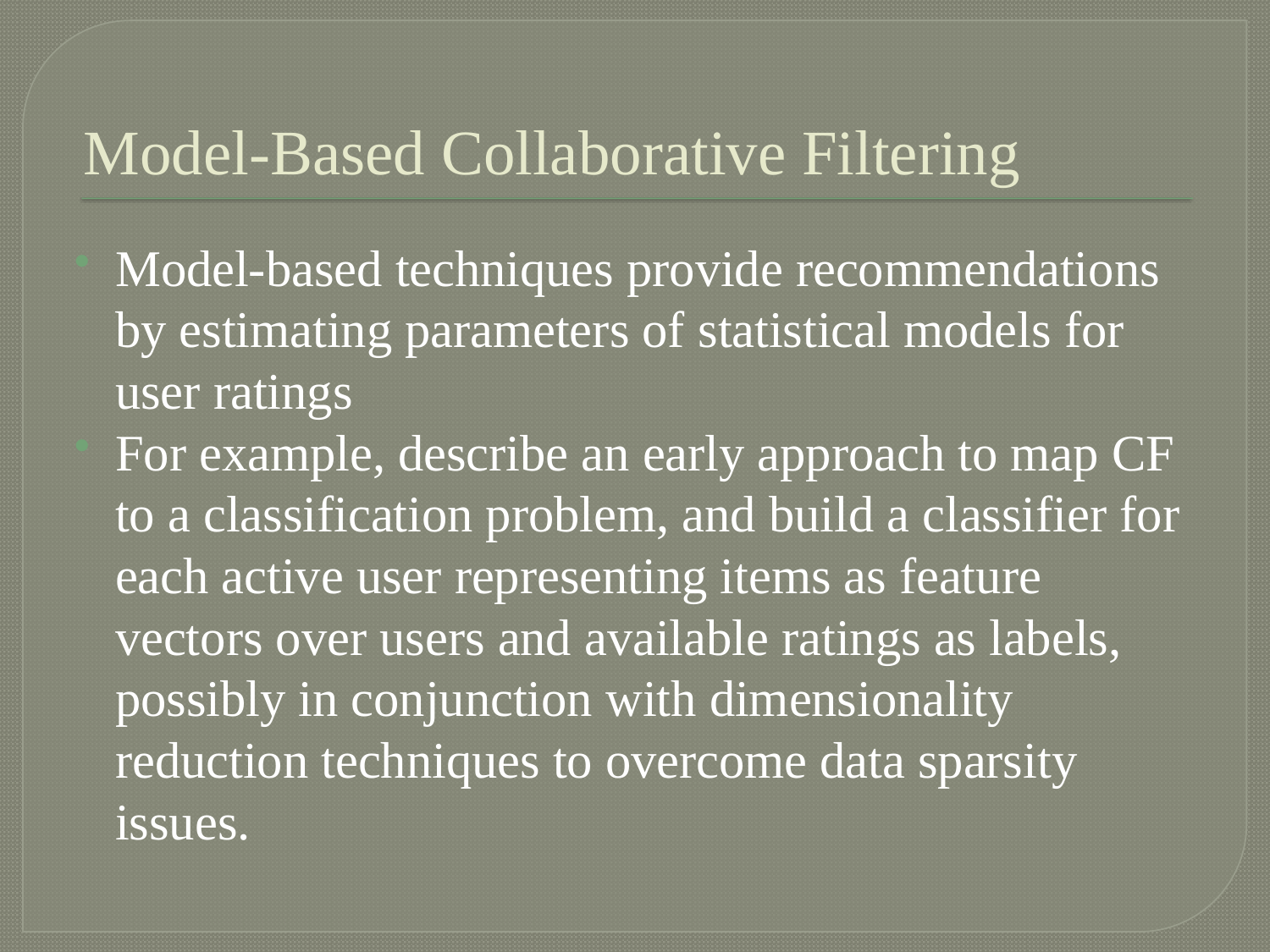

# Model-Based Collaborative Filtering
Model-based techniques provide recommendations by estimating parameters of statistical models for user ratings
For example, describe an early approach to map CF to a classification problem, and build a classifier for each active user representing items as feature vectors over users and available ratings as labels, possibly in conjunction with dimensionality reduction techniques to overcome data sparsity issues.